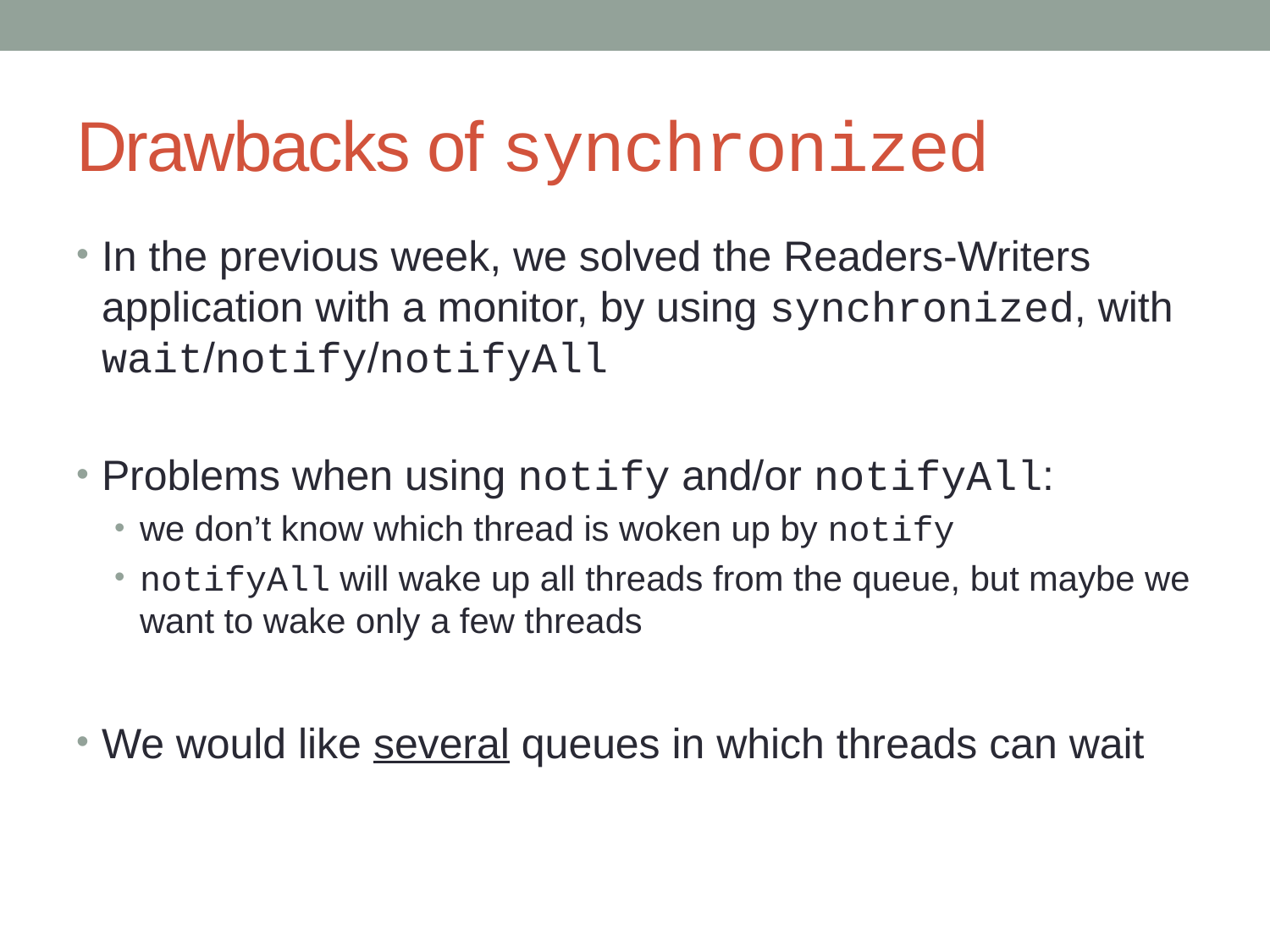

# Drawbacks of synchronized
In the previous week, we solved the Readers-Writers application with a monitor, by using synchronized, with wait/notify/notifyAll

Problems when using notify and/or notifyAll:
we don’t know which thread is woken up by notify
notifyAll will wake up all threads from the queue, but maybe we want to wake only a few threads

We would like several queues in which threads can wait